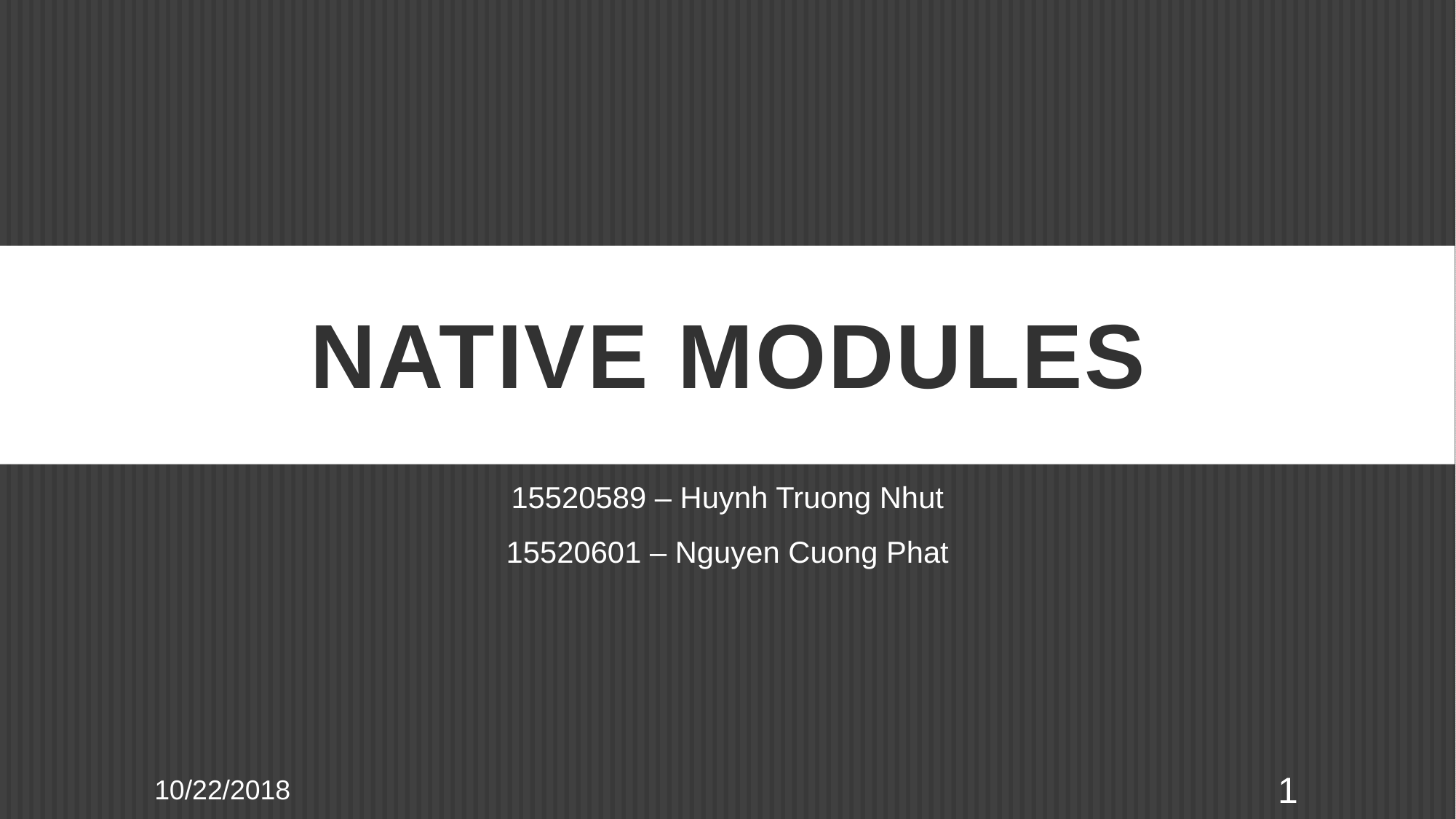

# NATIVE MODULES
15520589 – Huynh Truong Nhut
15520601 – Nguyen Cuong Phat
10/22/2018
1